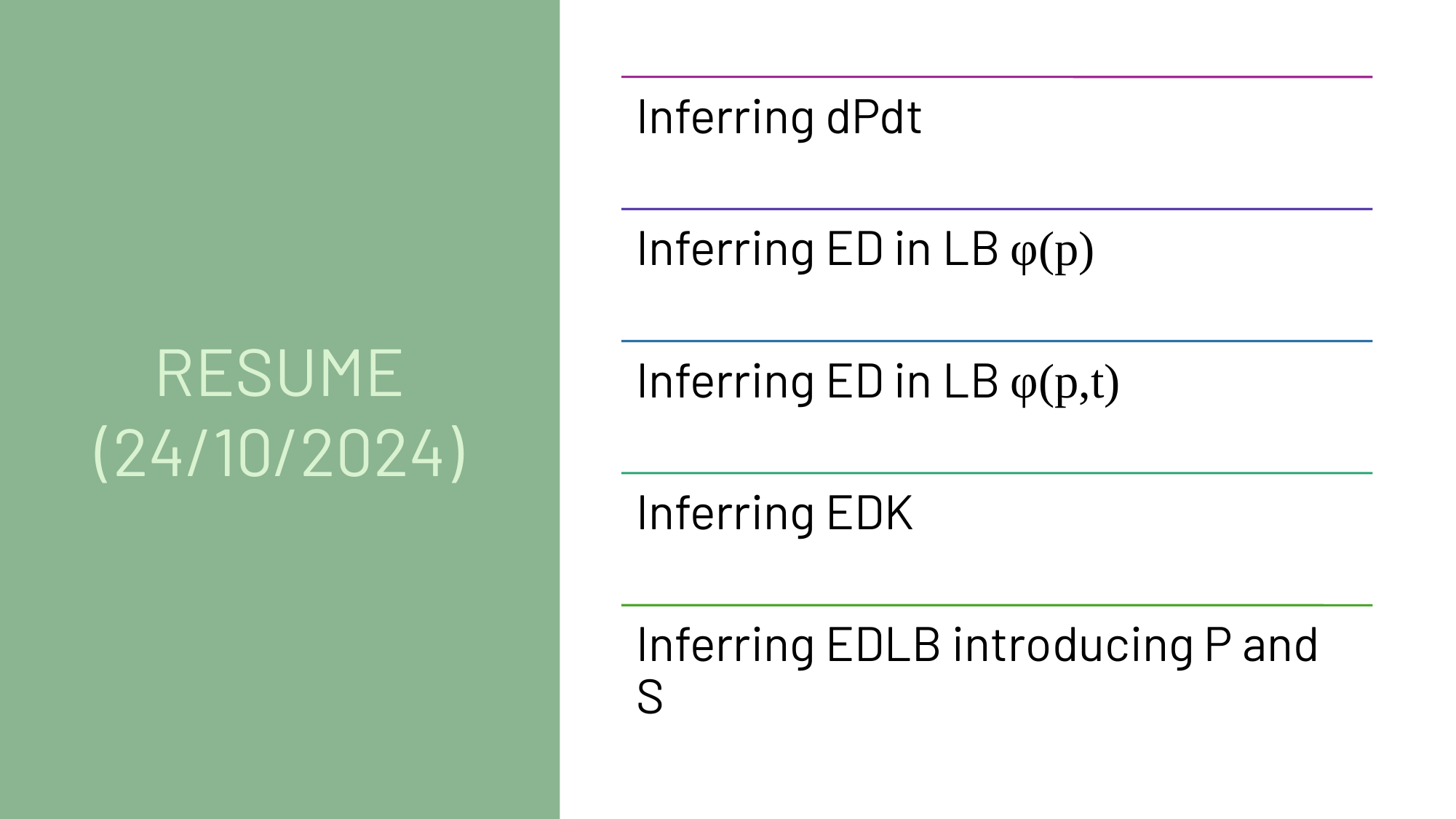

RESUME (24/10/2024)
Inferring dPdt
Inferring ED in LB φ(p)
Inferring ED in LB φ(p,t)
Inferring EDK
Inferring EDLB introducing P and S